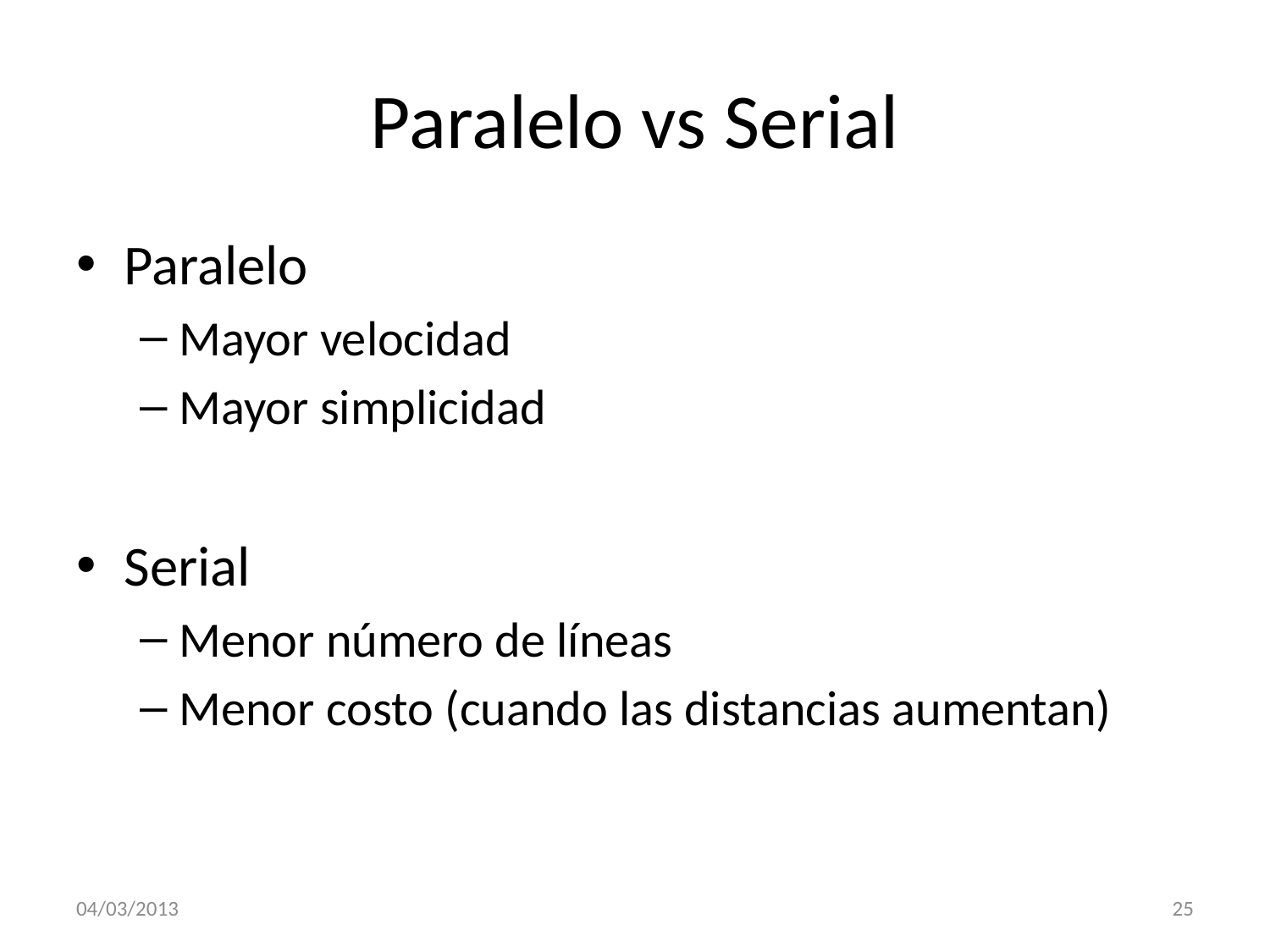

# Paralelo vs Serial
Paralelo
Mayor velocidad
Mayor simplicidad

Serial
Menor número de líneas
Menor costo (cuando las distancias aumentan)
04/03/2013
25